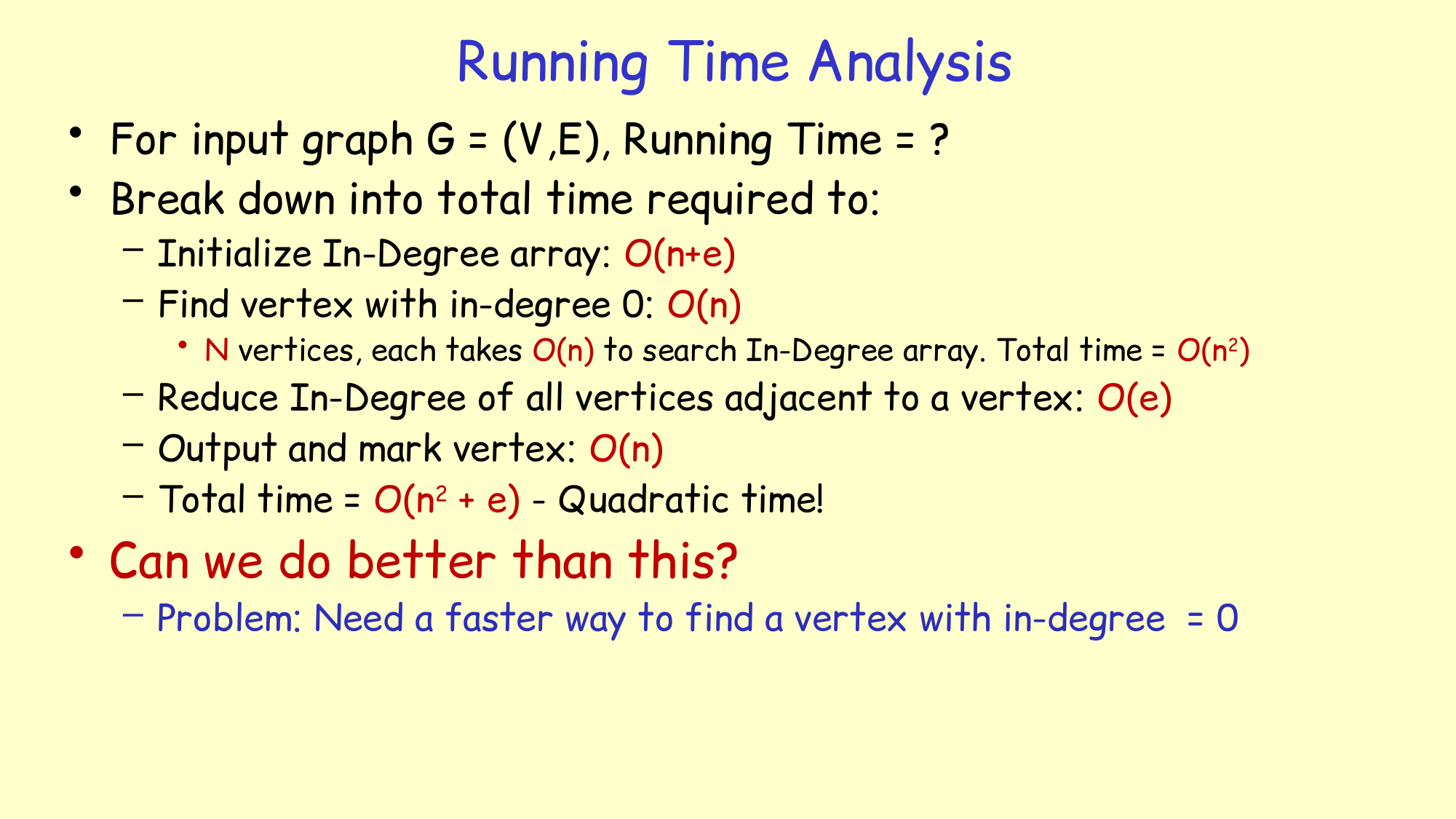

# Running Time Analysis
For input graph G = (V,E), Running Time = ?
Break down into total time required to:
Initialize In-Degree array: O(n+e)
Find vertex with in-degree 0: O(n)
N vertices, each takes O(n) to search In-Degree array. Total time = O(n2)
Reduce In-Degree of all vertices adjacent to a vertex: O(e)
Output and mark vertex: O(n)
Total time = O(n2 + e) - Quadratic time!
Can we do better than this?
Problem: Need a faster way to find a vertex with in-degree  = 0